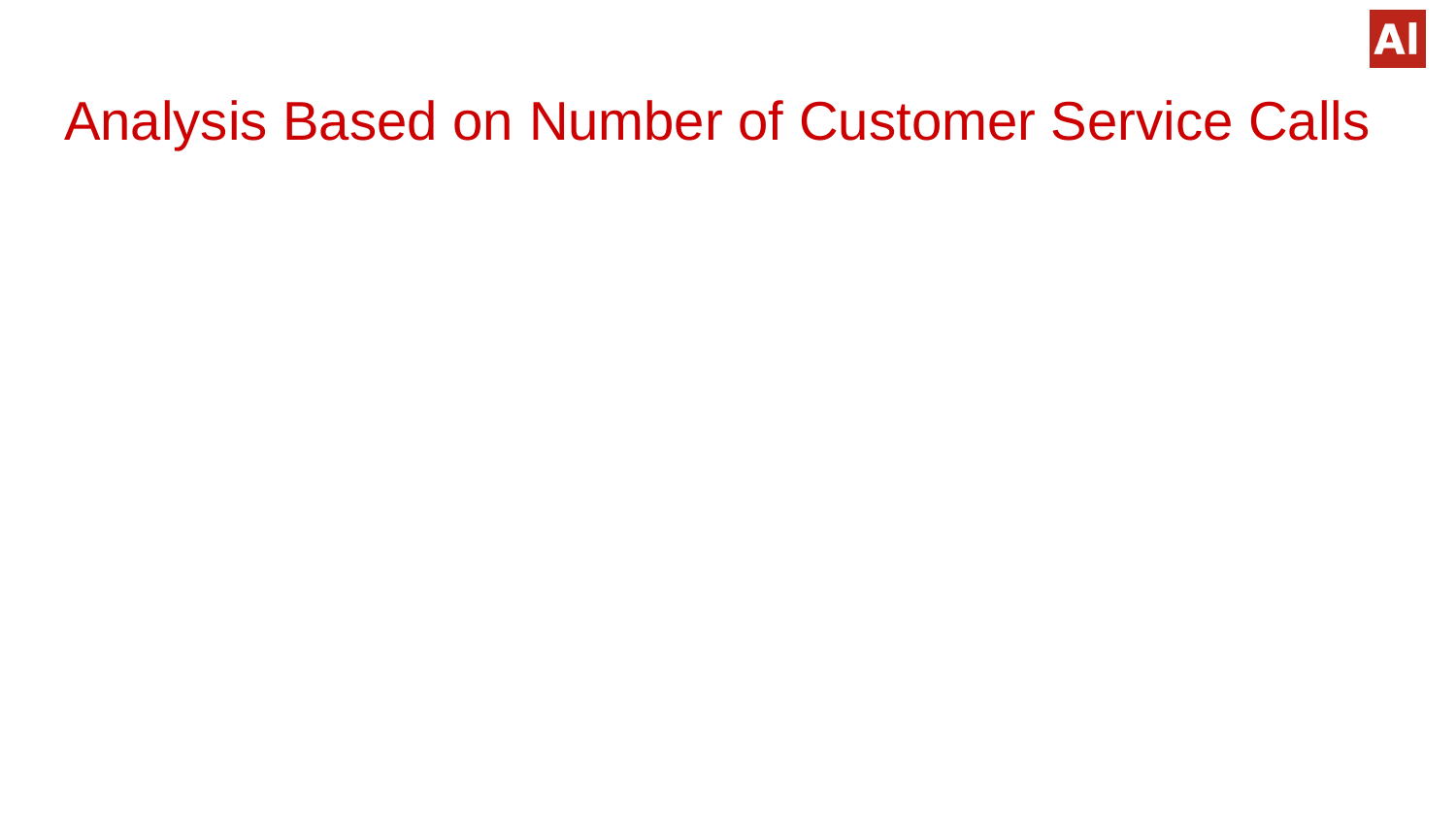

# Analysis Based on Number of Customer Service Calls